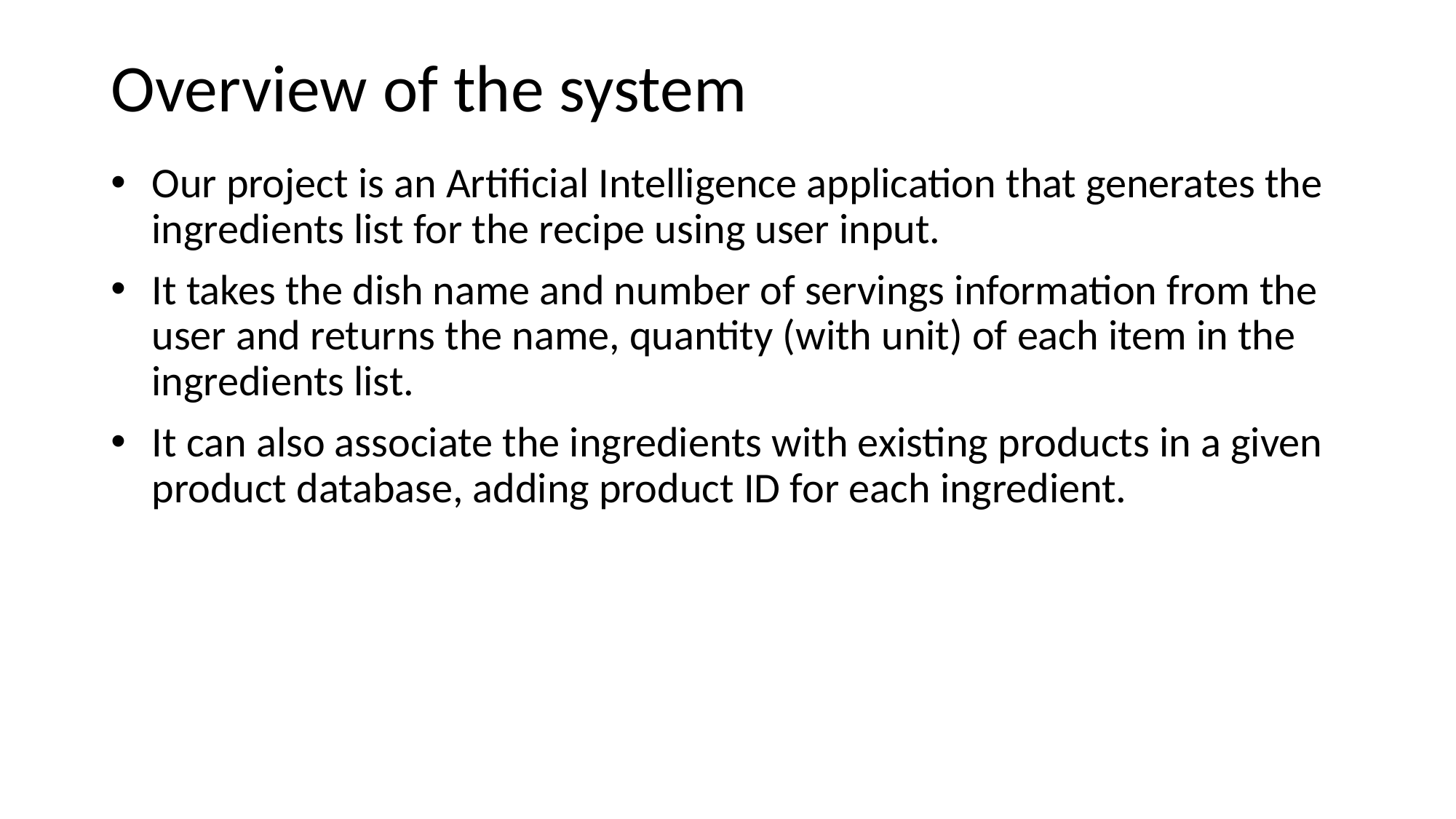

# Overview of the system
Our project is an Artificial Intelligence application that generates the ingredients list for the recipe using user input.
It takes the dish name and number of servings information from the user and returns the name, quantity (with unit) of each item in the ingredients list.
It can also associate the ingredients with existing products in a given product database, adding product ID for each ingredient.